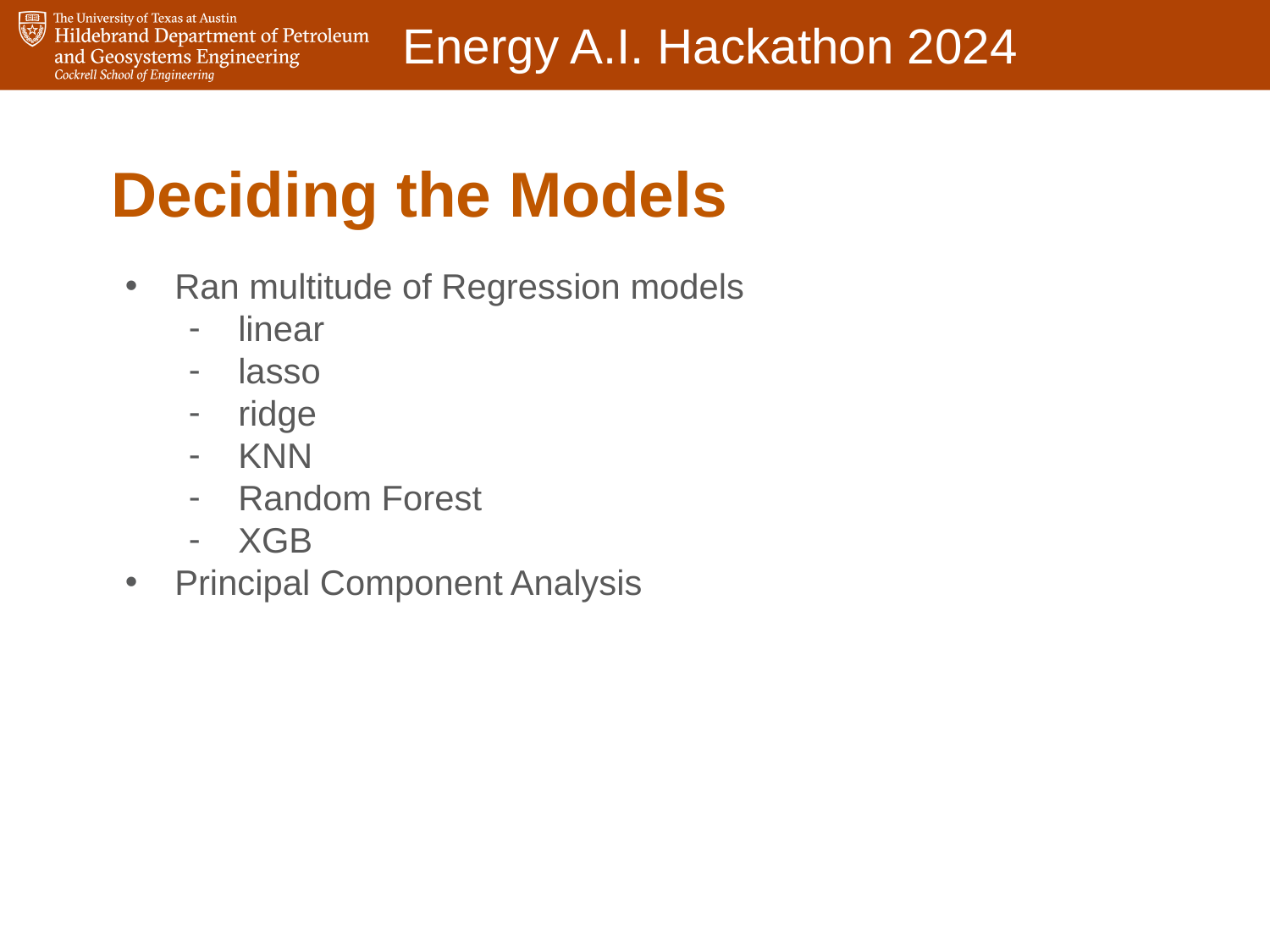

# Deciding the Models
Ran multitude of Regression models
linear
lasso
ridge
KNN
Random Forest
XGB
Principal Component Analysis